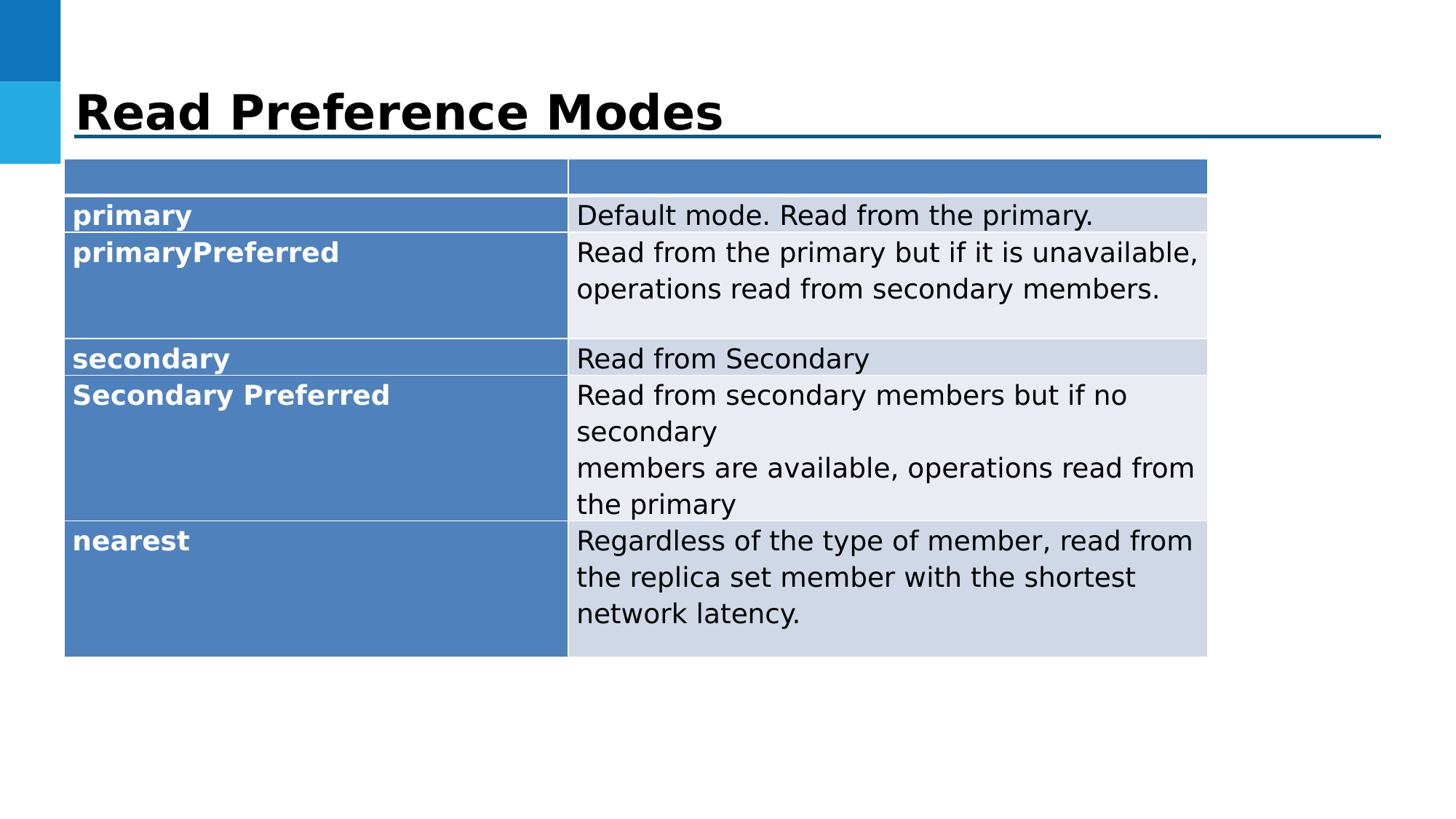

Read Preference Modes
|  |  |
| --- | --- |
| primary | Default mode. Read from the primary. |
| primaryPreferred | Read from the primary but if it is unavailable, operations read from secondary members. |
| secondary | Read from Secondary |
| Secondary Preferred | Read from secondary members but if no secondary members are available, operations read from the primary |
| nearest | Regardless of the type of member, read from the replica set member with the shortest network latency. |
DO NOT WRITE ANYTHING
HERE. LEAVE THIS SPACE FOR
 WEBCAM